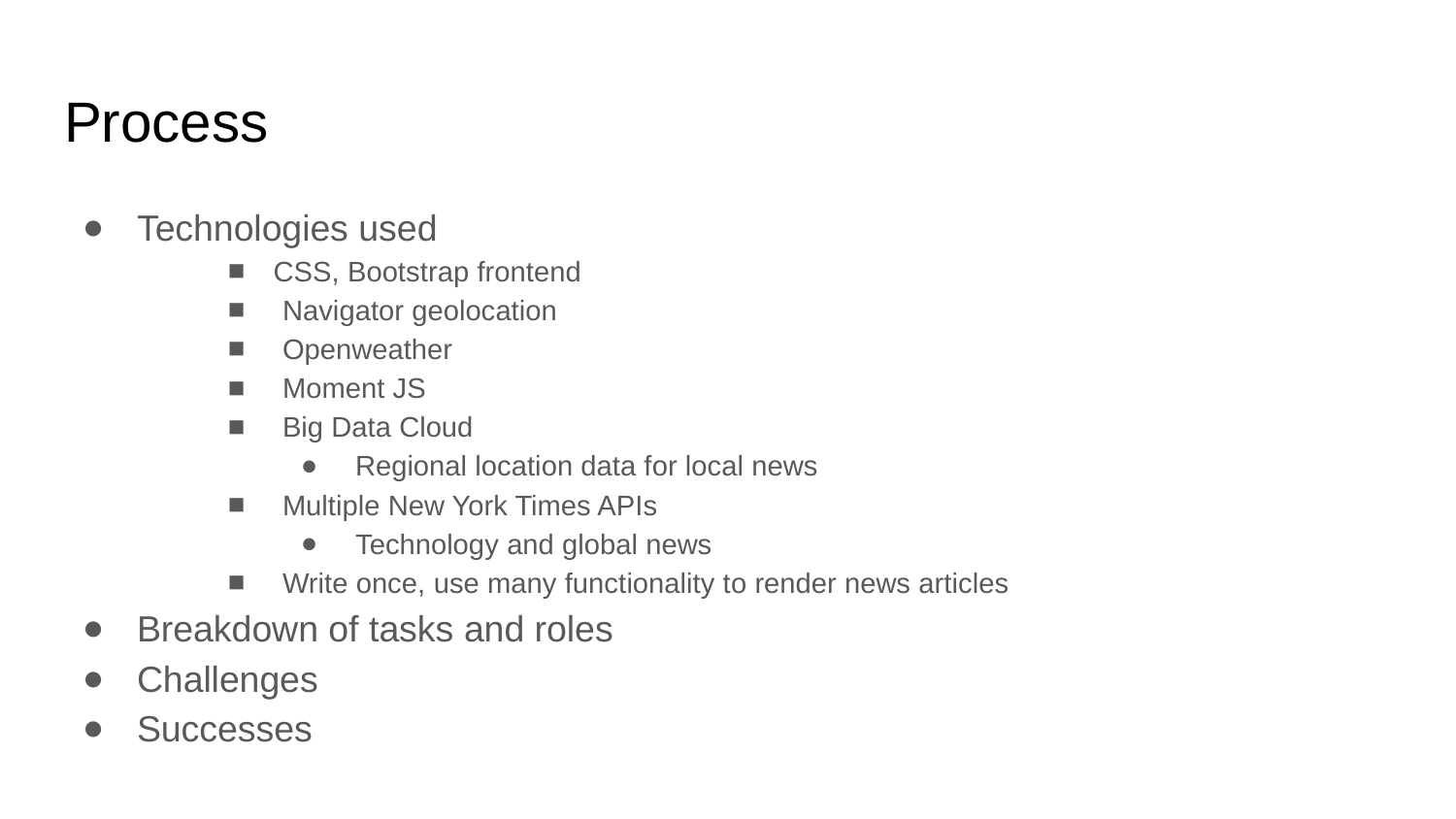

# Process
Technologies used
CSS, Bootstrap frontend
Navigator geolocation
Openweather
Moment JS
Big Data Cloud
Regional location data for local news
Multiple New York Times APIs
Technology and global news
Write once, use many functionality to render news articles
Breakdown of tasks and roles
Challenges
Successes